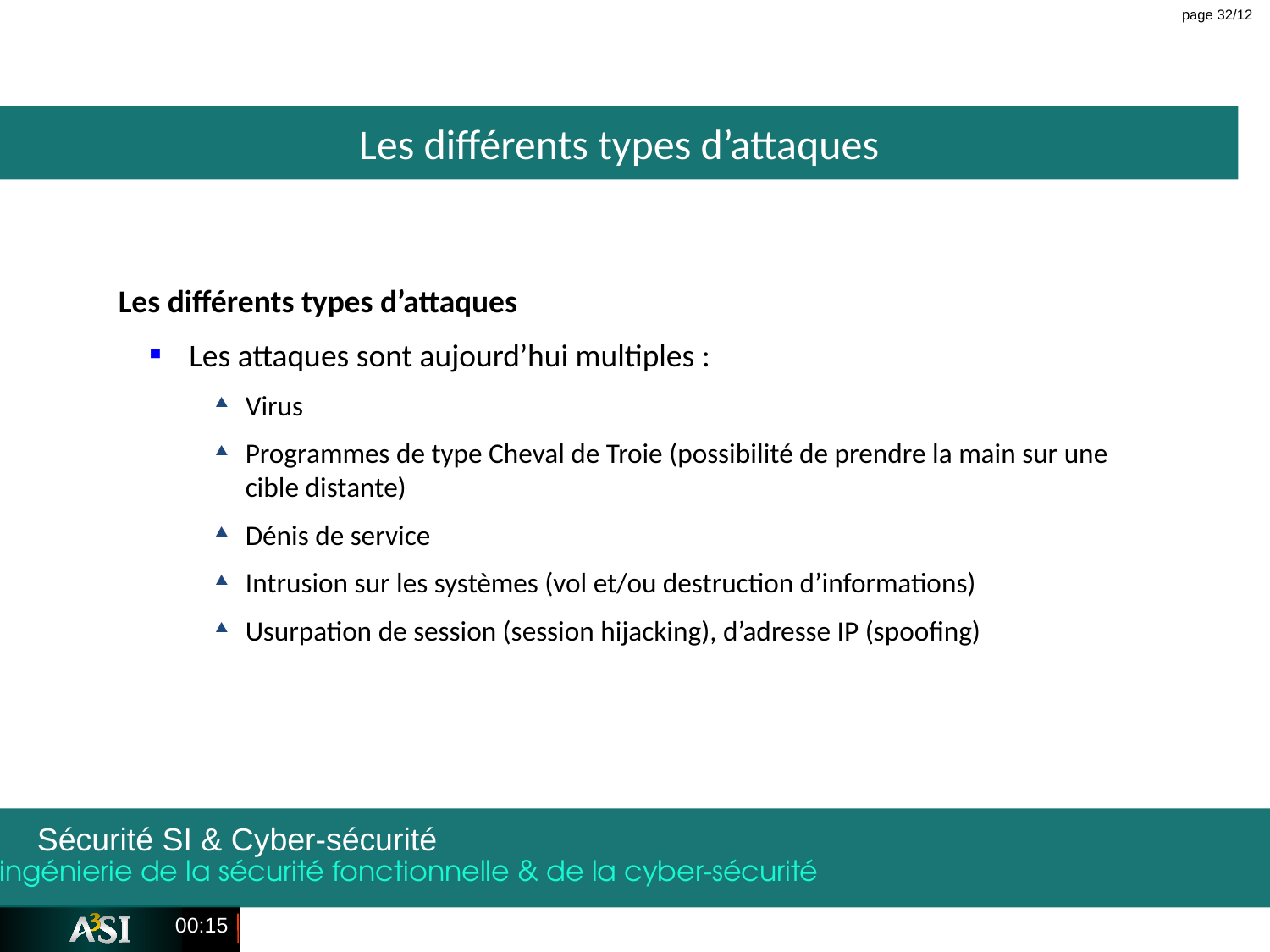

page 32/12
Les différents types d’attaques
Les différents types d’attaques
 Les attaques sont aujourd’hui multiples :
Virus
Programmes de type Cheval de Troie (possibilité de prendre la main sur une cible distante)
Dénis de service
Intrusion sur les systèmes (vol et/ou destruction d’informations)
Usurpation de session (session hijacking), d’adresse IP (spoofing)

ingénierie de la sécurité fonctionnelle & de la cyber-sécurité
Sécurité SI & Cyber-sécurité

00:15